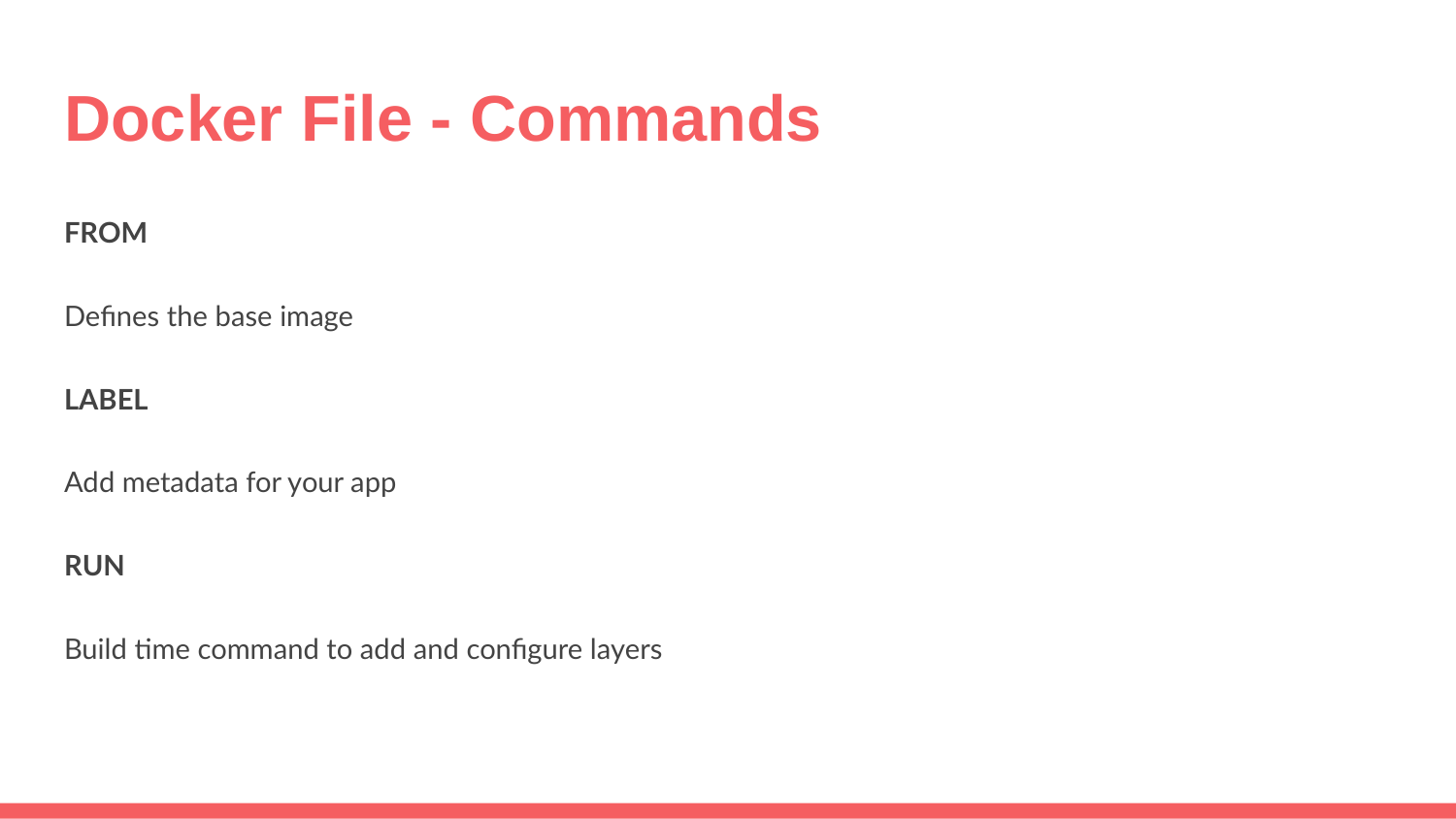

# Docker File - Commands
FROM
Defines the base image
LABEL
Add metadata for your app
RUN
Build time command to add and configure layers